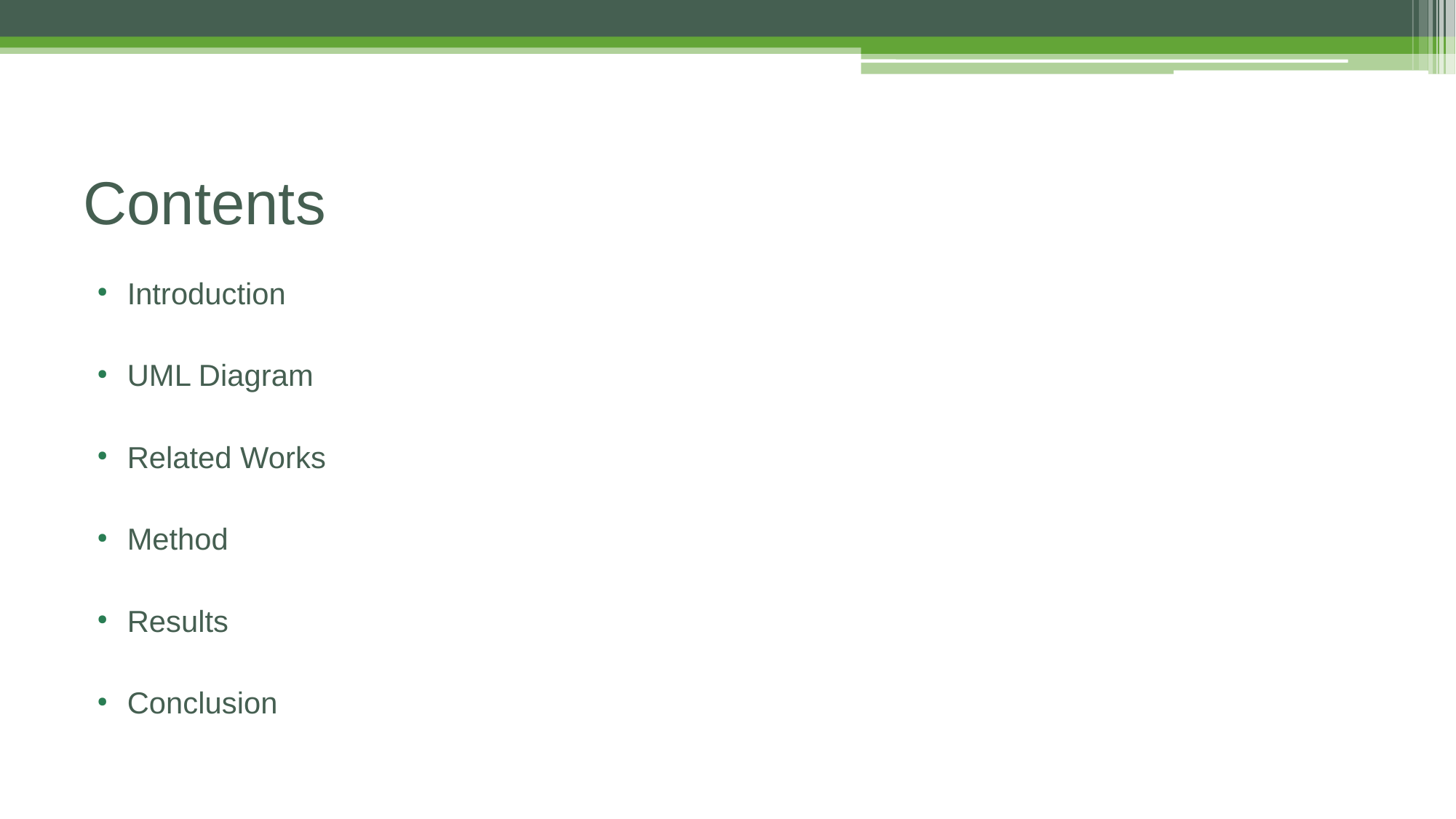

# Contents
Introduction

UML Diagram

Related Works

Method

Results

Conclusion